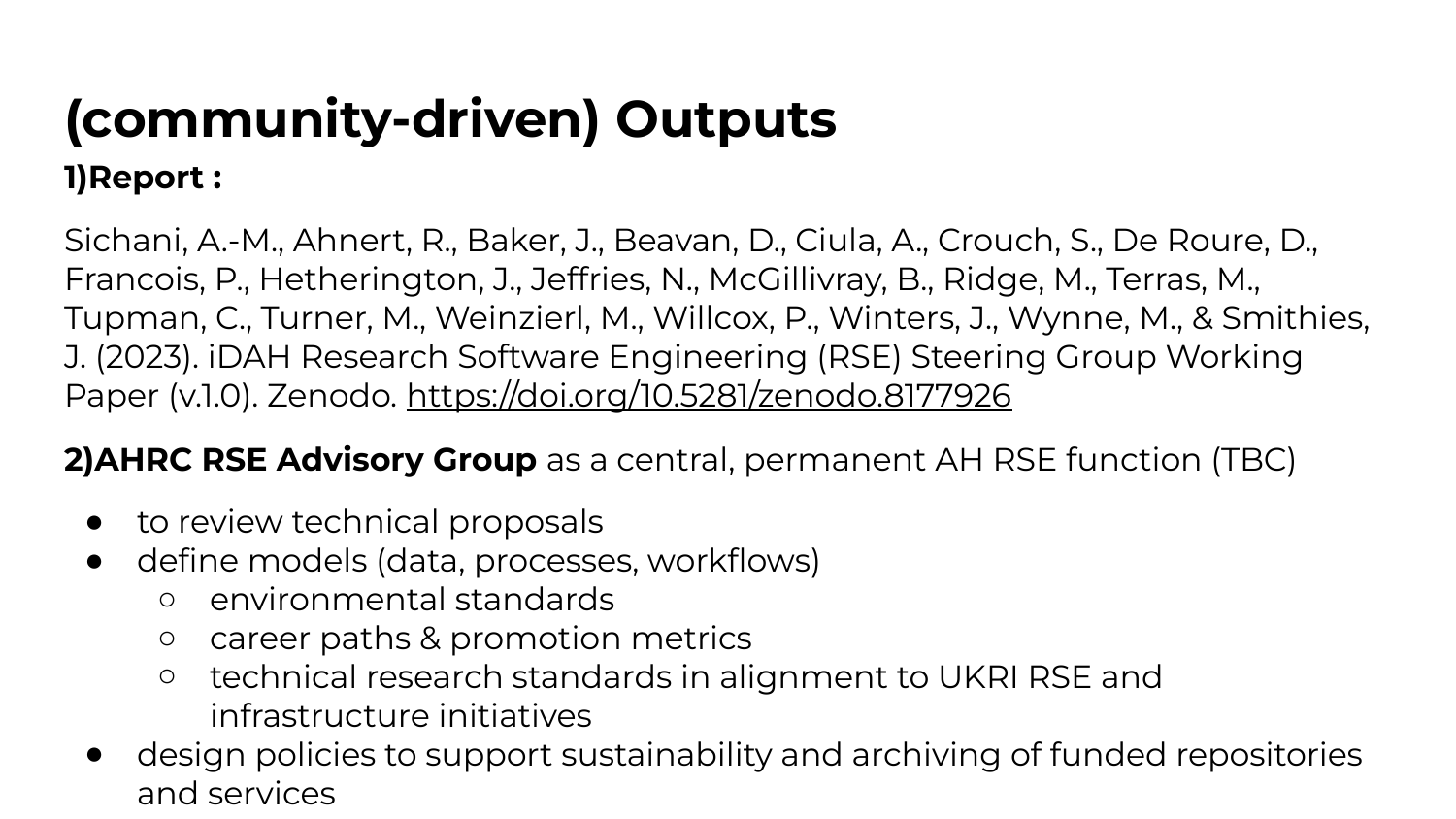

# (community-driven) Outputs
1)Report :
Sichani, A.-M., Ahnert, R., Baker, J., Beavan, D., Ciula, A., Crouch, S., De Roure, D., Francois, P., Hetherington, J., Jeffries, N., McGillivray, B., Ridge, M., Terras, M., Tupman, C., Turner, M., Weinzierl, M., Willcox, P., Winters, J., Wynne, M., & Smithies, J. (2023). iDAH Research Software Engineering (RSE) Steering Group Working Paper (v.1.0). Zenodo. https://doi.org/10.5281/zenodo.8177926
2)AHRC RSE Advisory Group as a central, permanent AH RSE function (TBC)
to review technical proposals
define models (data, processes, workflows)
environmental standards
career paths & promotion metrics
technical research standards in alignment to UKRI RSE and infrastructure initiatives
design policies to support sustainability and archiving of funded repositories and services